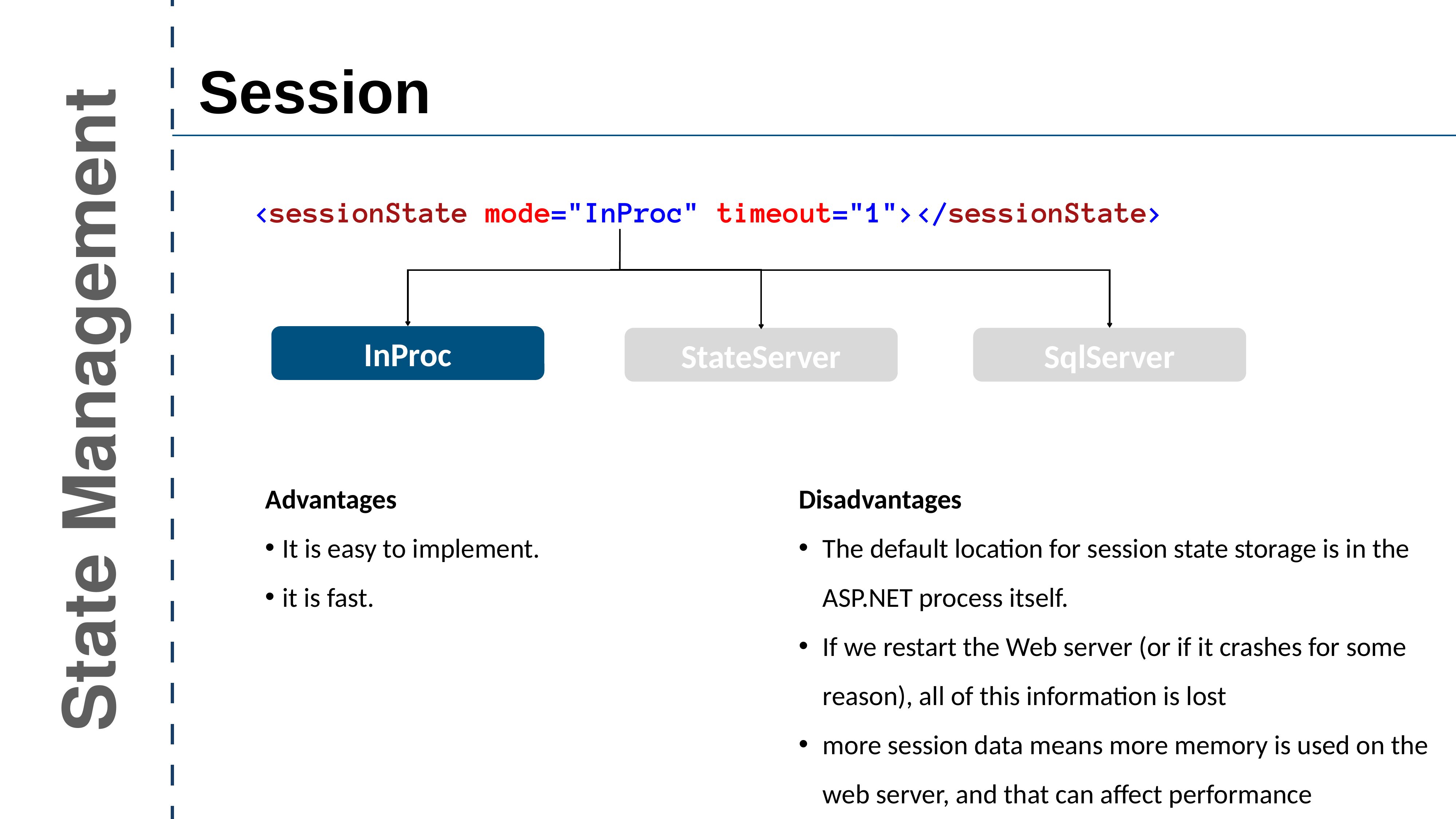

Session

<sessionState mode="InProc" timeout="1"></sessionState>

InProc
StateServer
SqlServer
State Management
Advantages
It is easy to implement.
it is fast.
Disadvantages
The default location for session state storage is in the ASP.NET process itself.
If we restart the Web server (or if it crashes for some reason), all of this information is lost
more session data means more memory is used on the web server, and that can affect performance